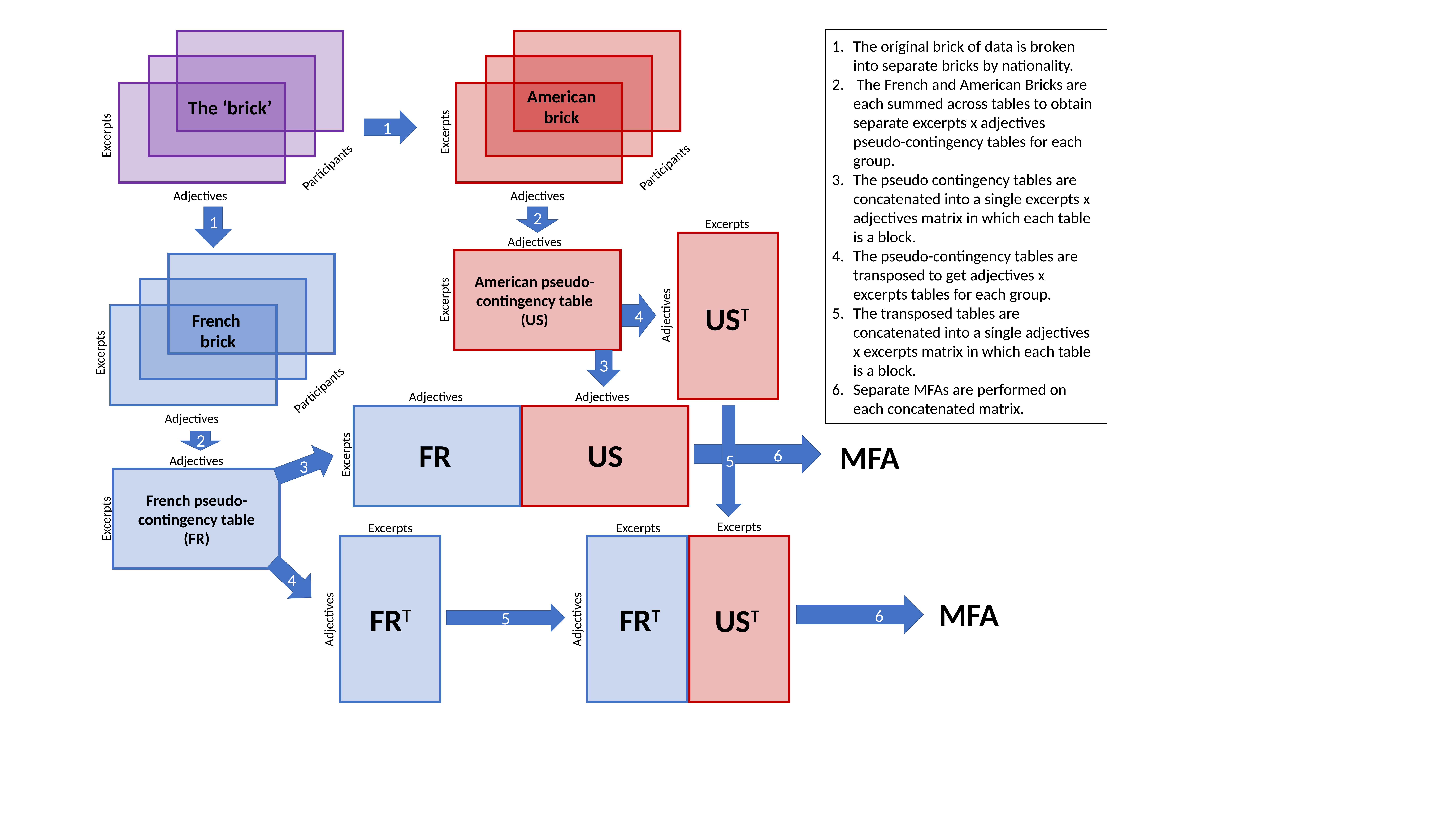

The original brick of data is broken into separate bricks by nationality.
 The French and American Bricks are each summed across tables to obtain separate excerpts x adjectives pseudo-contingency tables for each group.
The pseudo contingency tables are concatenated into a single excerpts x adjectives matrix in which each table is a block.
The pseudo-contingency tables are transposed to get adjectives x excerpts tables for each group.
The transposed tables are concatenated into a single adjectives x excerpts matrix in which each table is a block.
Separate MFAs are performed on each concatenated matrix.

The ‘brick’
Excerpts
Adjectives
Participants

American brick
Excerpts
Adjectives
Participants

1

2

1
Excerpts

UST
Adjectives
Adjectives

American pseudo-contingency table (US)
Excerpts

French
brick
Excerpts
Adjectives
Participants

4

3
Adjectives
Adjectives

FR
US
Excerpts

2

MFA
6

5

Adjectives

French pseudo-contingency table (FR)
Excerpts
3
Excerpts
Excerpts

FRT
UST
Adjectives
Excerpts

Adjectives
FRT

4
MFA

6

5